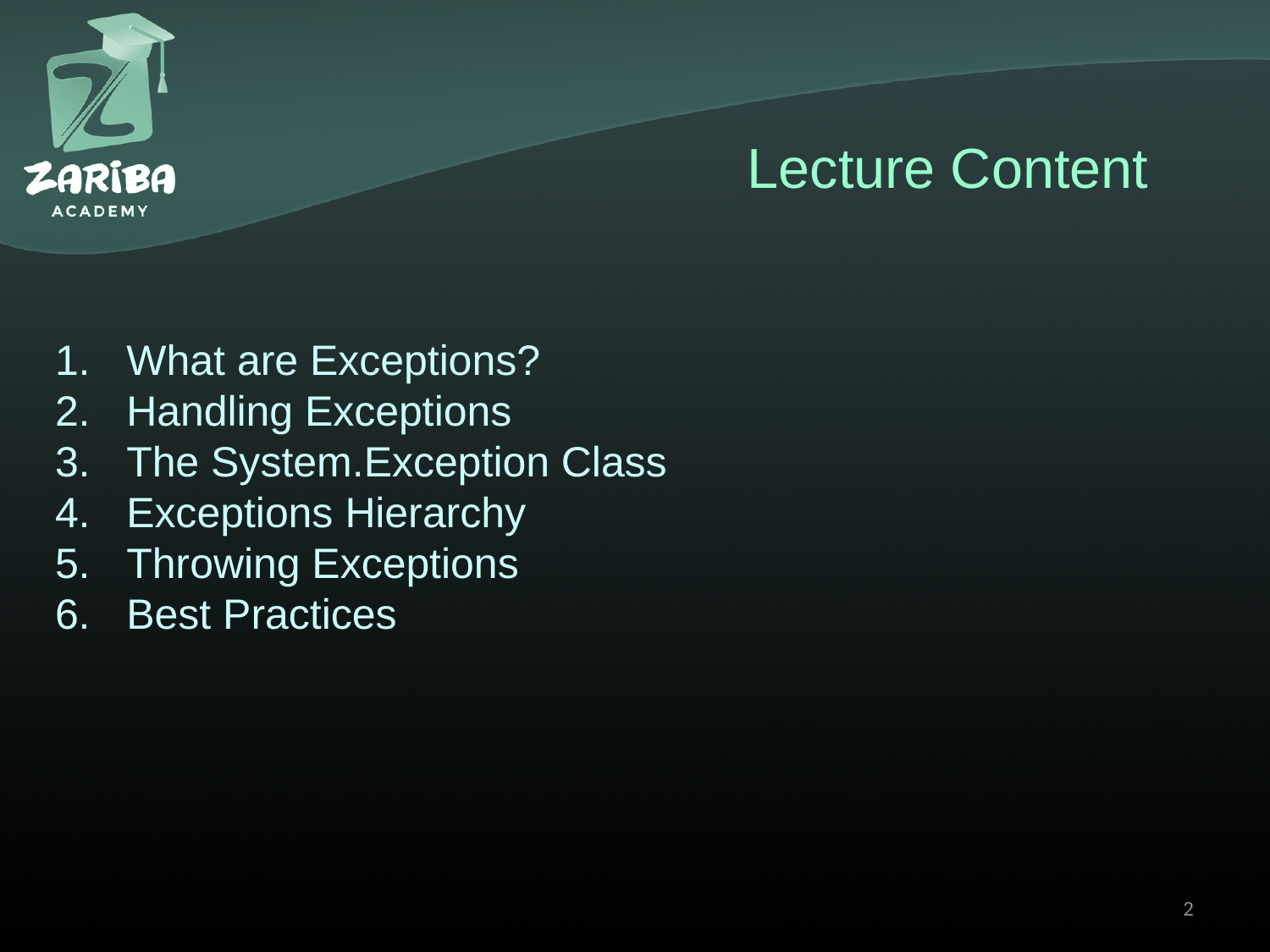

# Lecture Content
What are Exceptions?
Handling Exceptions
The System.Exception Class
Exceptions Hierarchy
Throwing Exceptions
Best Practices

2